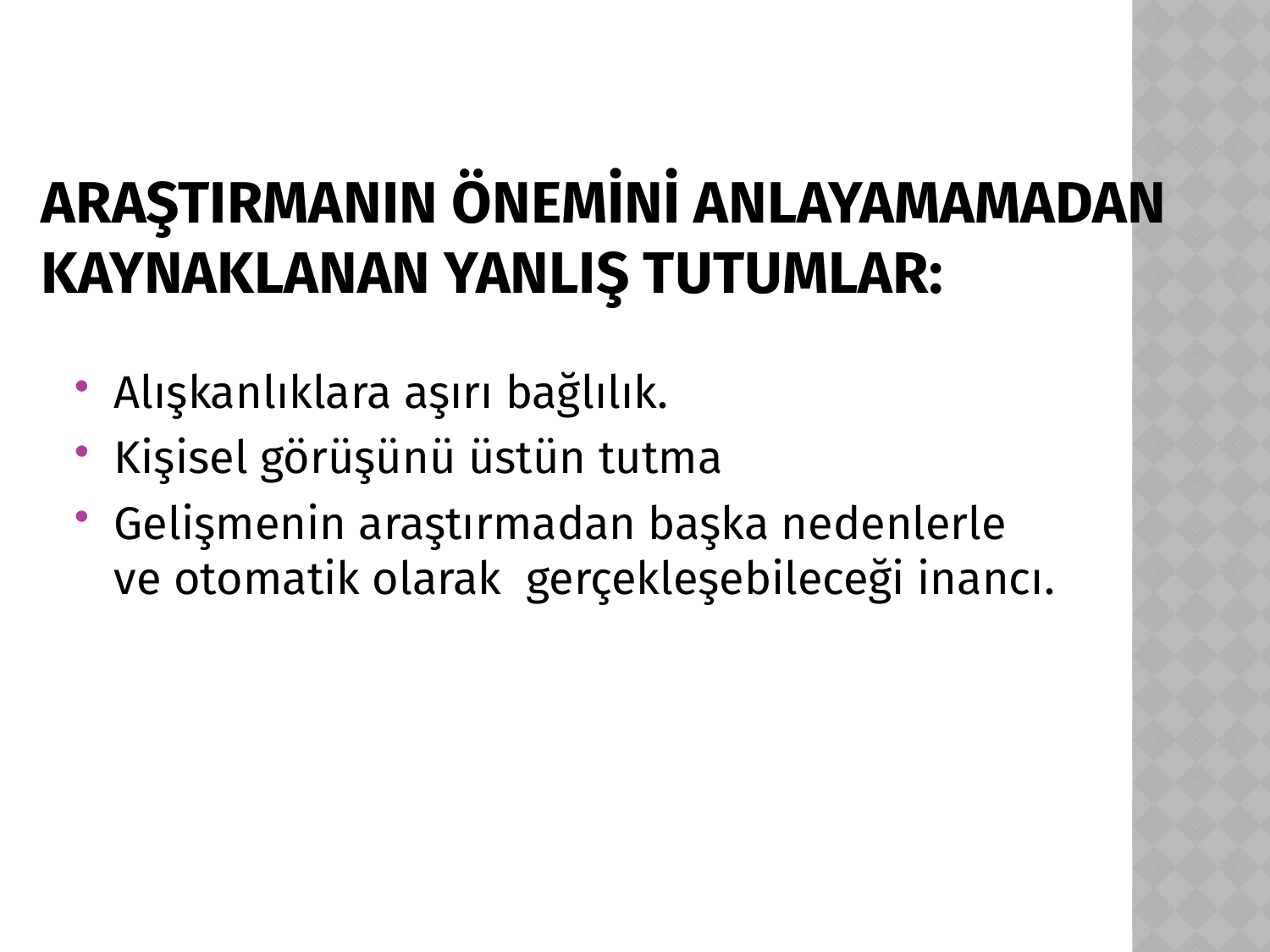

# Araştırmanın önemini anlayamamadan kaynaklanan yanlış tutumlar:
Alışkanlıklara aşırı bağlılık.
Kişisel görüşünü üstün tutma
Gelişmenin araştırmadan başka nedenlerle ve otomatik olarak  gerçekleşebileceği inancı.